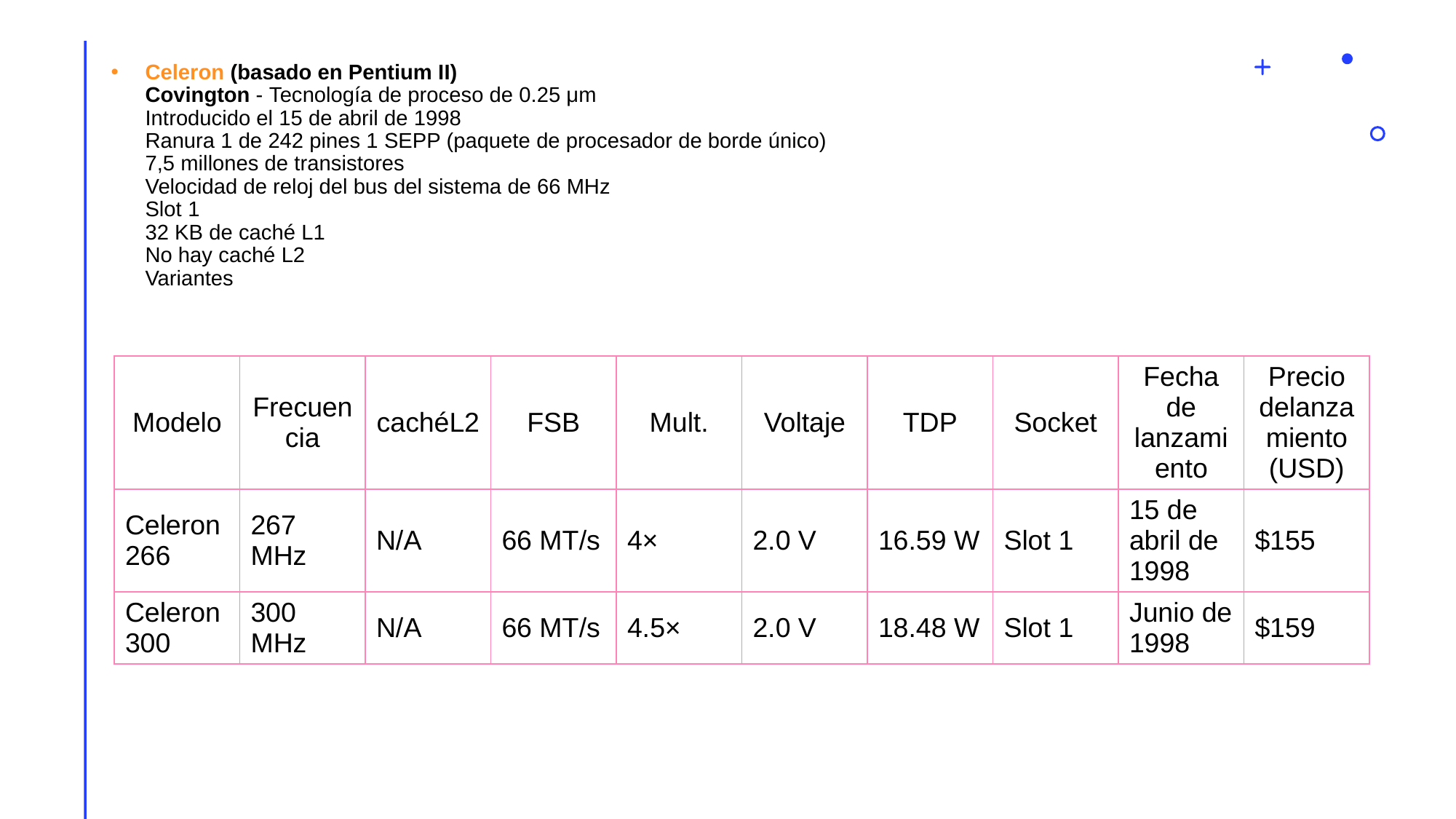

# Celeron (basado en Pentium II) Covington - Tecnología de proceso de 0.25 μm Introducido el 15 de abril de 1998 Ranura 1 de 242 pines 1 SEPP (paquete de procesador de borde único) 7,5 millones de transistores Velocidad de reloj del bus del sistema de 66 MHz Slot 1 32 KB de caché L1 No hay caché L2 Variantes
| Modelo | Frecuencia | cachéL2 | FSB | Mult. | Voltaje | TDP | Socket | Fecha de lanzamiento | Precio delanzamiento (USD) |
| --- | --- | --- | --- | --- | --- | --- | --- | --- | --- |
| Celeron 266 | 267 MHz | N/A | 66 MT/s | 4× | 2.0 V | 16.59 W | Slot 1 | 15 de abril de 1998 | $155 |
| Celeron 300 | 300 MHz | N/A | 66 MT/s | 4.5× | 2.0 V | 18.48 W | Slot 1 | Junio de 1998 | $159 |